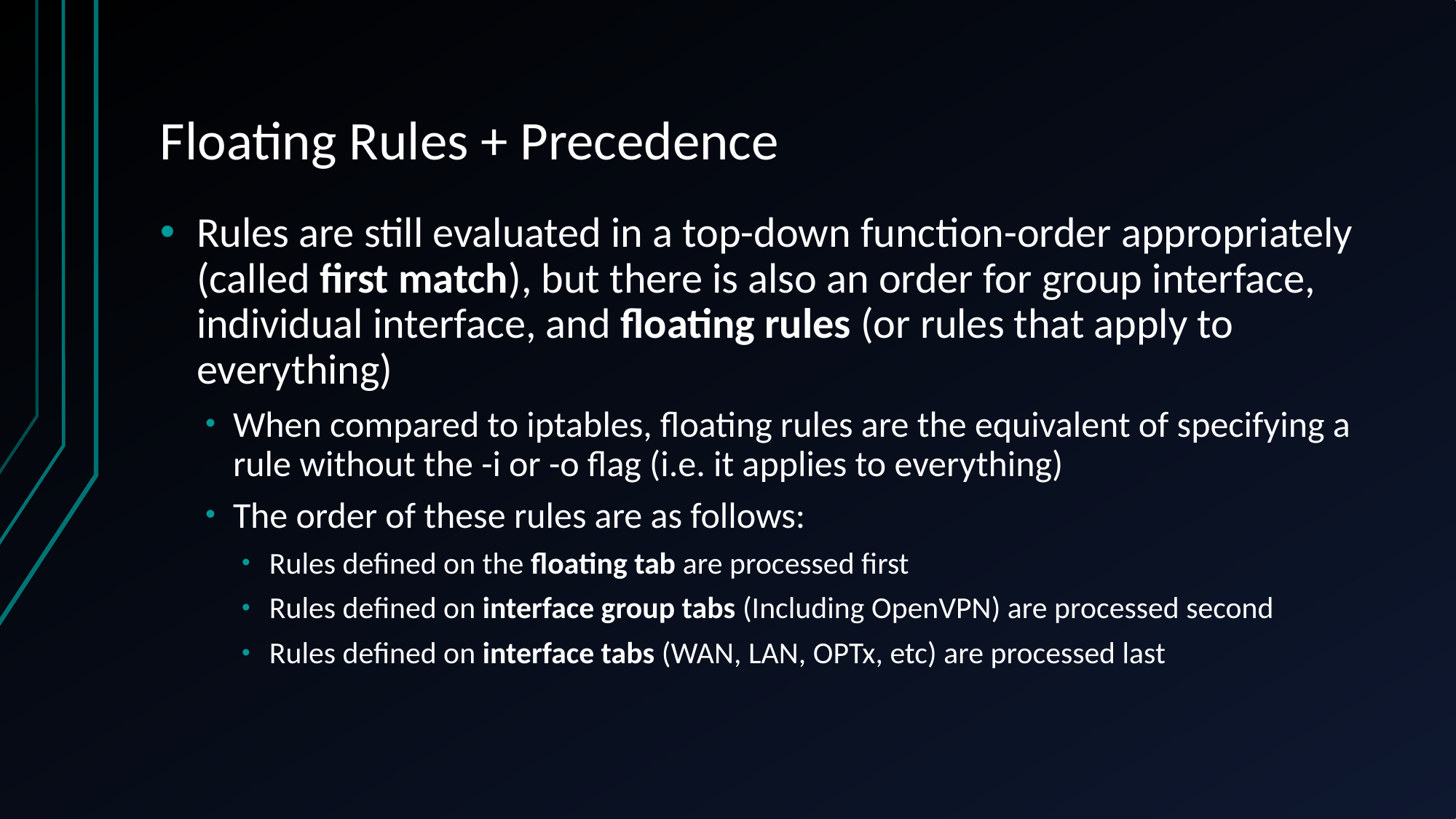

# Floating Rules + Precedence
Rules are still evaluated in a top-down function-order appropriately (called first match), but there is also an order for group interface, individual interface, and floating rules (or rules that apply to everything)
When compared to iptables, floating rules are the equivalent of specifying a rule without the -i or -o flag (i.e. it applies to everything)
The order of these rules are as follows:
Rules defined on the floating tab are processed first
Rules defined on interface group tabs (Including OpenVPN) are processed second
Rules defined on interface tabs (WAN, LAN, OPTx, etc) are processed last